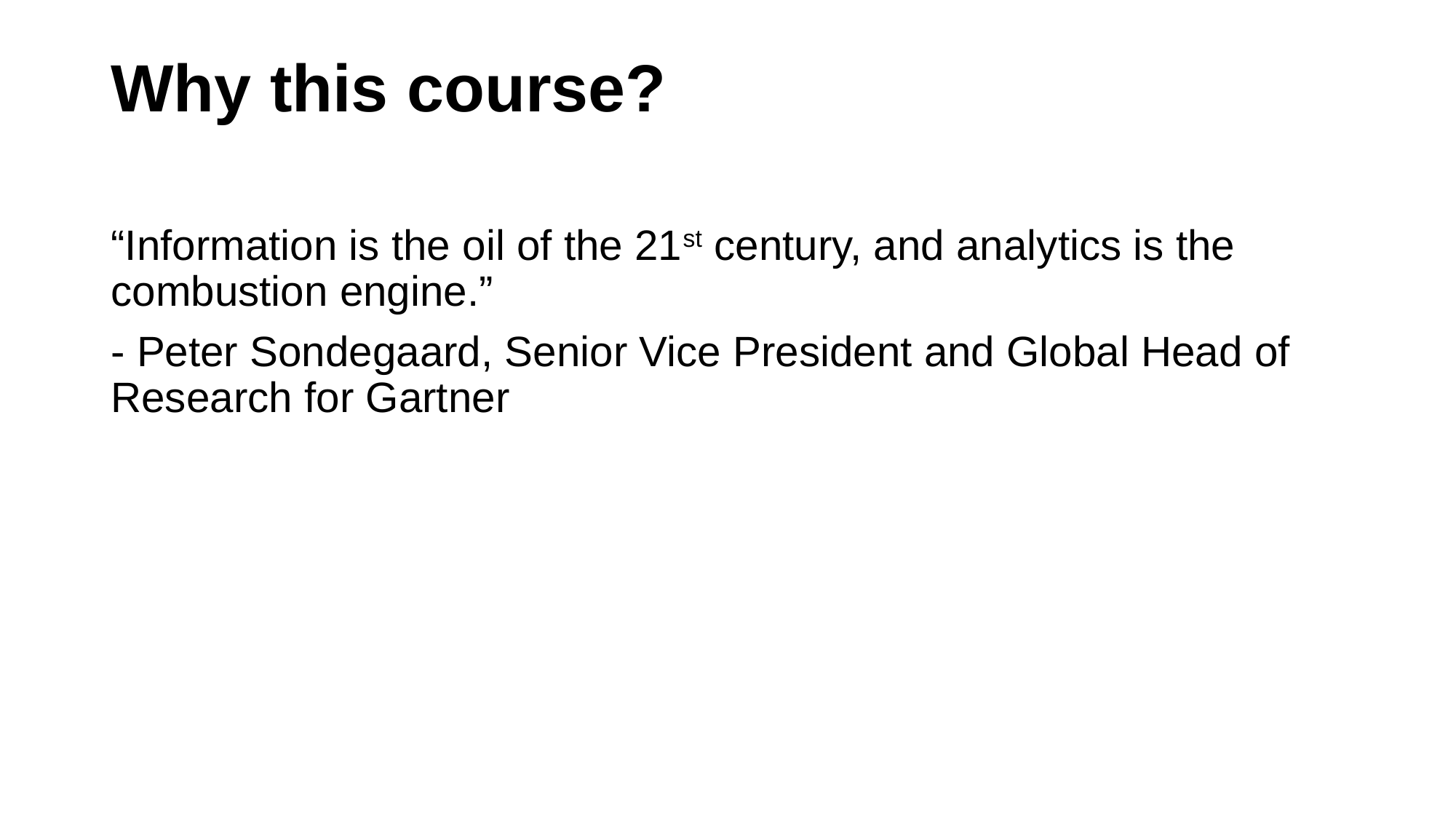

# Why this course?
“Information is the oil of the 21st century, and analytics is the combustion engine.”
- Peter Sondegaard, Senior Vice President and Global Head of Research for Gartner